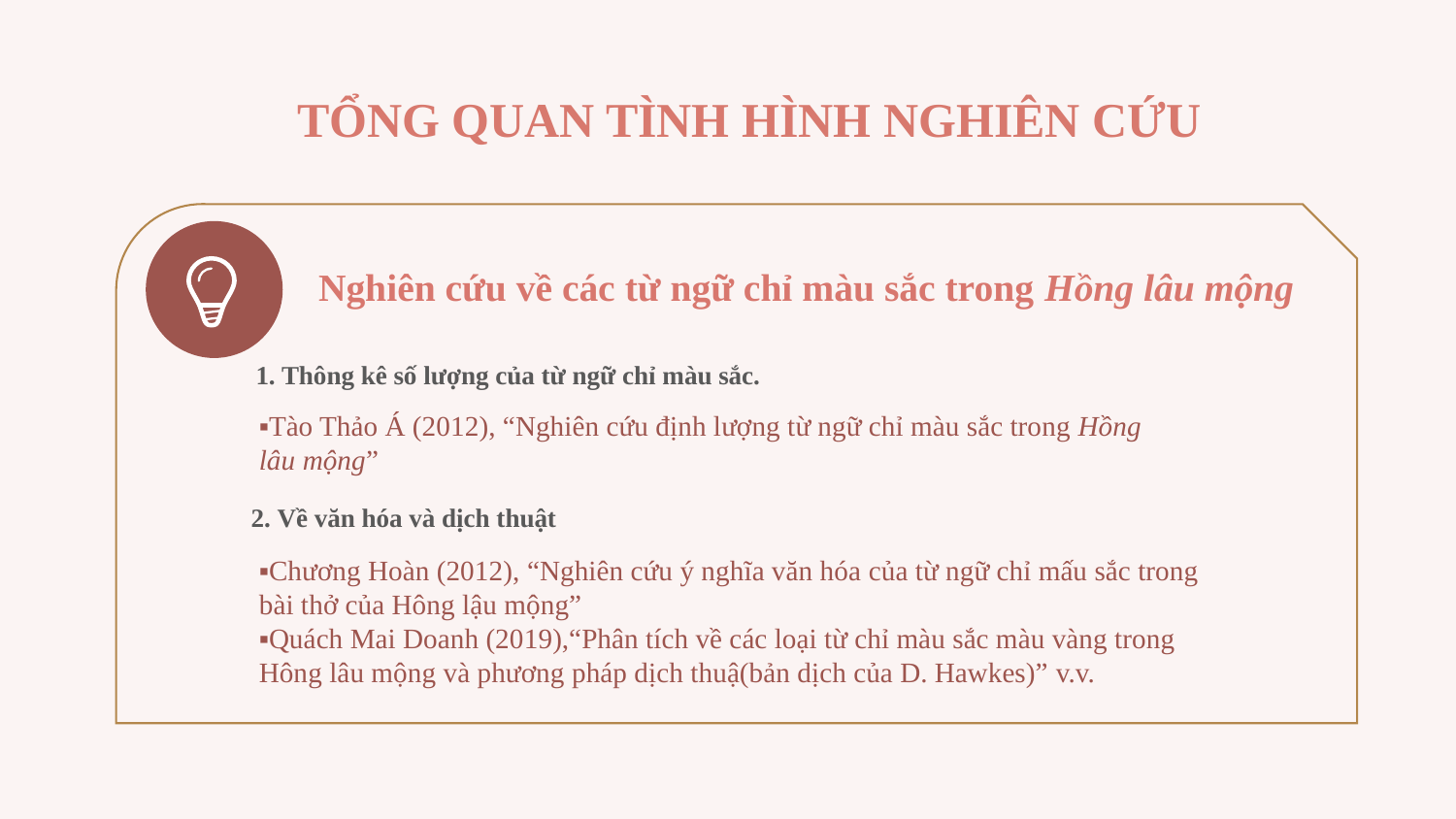

TỔNG QUAN TÌNH HÌNH NGHIÊN CỨU

Nghiên cứu về các từ ngữ chỉ màu sắc trong Hồng lâu mộng
1. Thông kê số lượng của từ ngữ chỉ màu sắc.
▪Tào Thảo Á (2012), “Nghiên cứu định lượng từ ngữ chỉ màu sắc trong Hồng
lâu mộng”

2. Về văn hóa và dịch thuật
▪Chương Hoàn (2012), “Nghiên cứu ý nghĩa văn hóa của từ ngữ chỉ mấu sắc trong bài thở của Hông lậu mộng”
▪Quách Mai Doanh (2019),“Phân tích về các loại từ chỉ màu sắc màu vàng trong Hông lâu mộng và phương pháp dịch thuậ(bản dịch của D. Hawkes)” v.v.